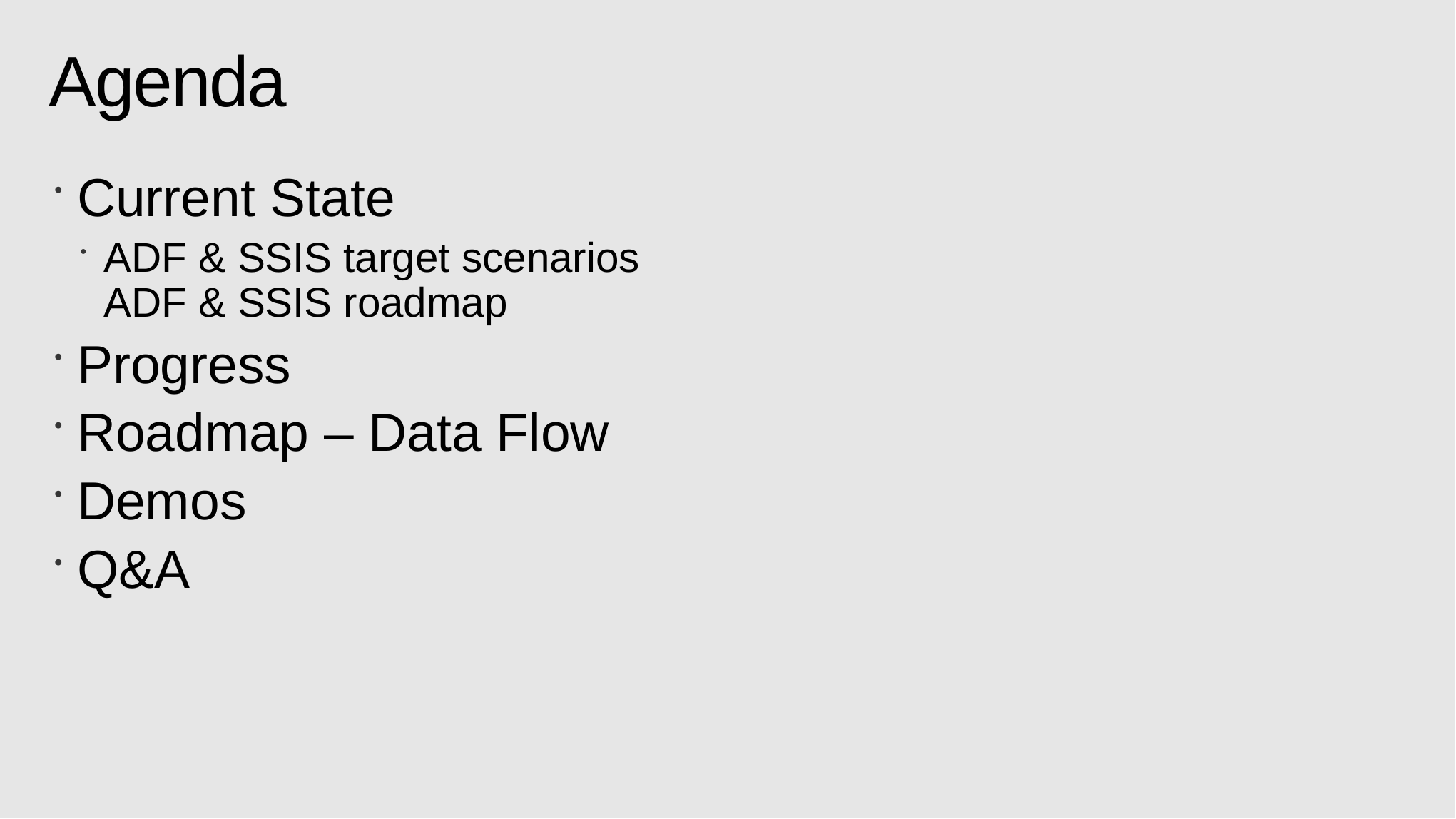

# Agenda
Current State
ADF & SSIS target scenarios
ADF & SSIS roadmap
Progress
Roadmap – Data Flow
Demos
Q&A